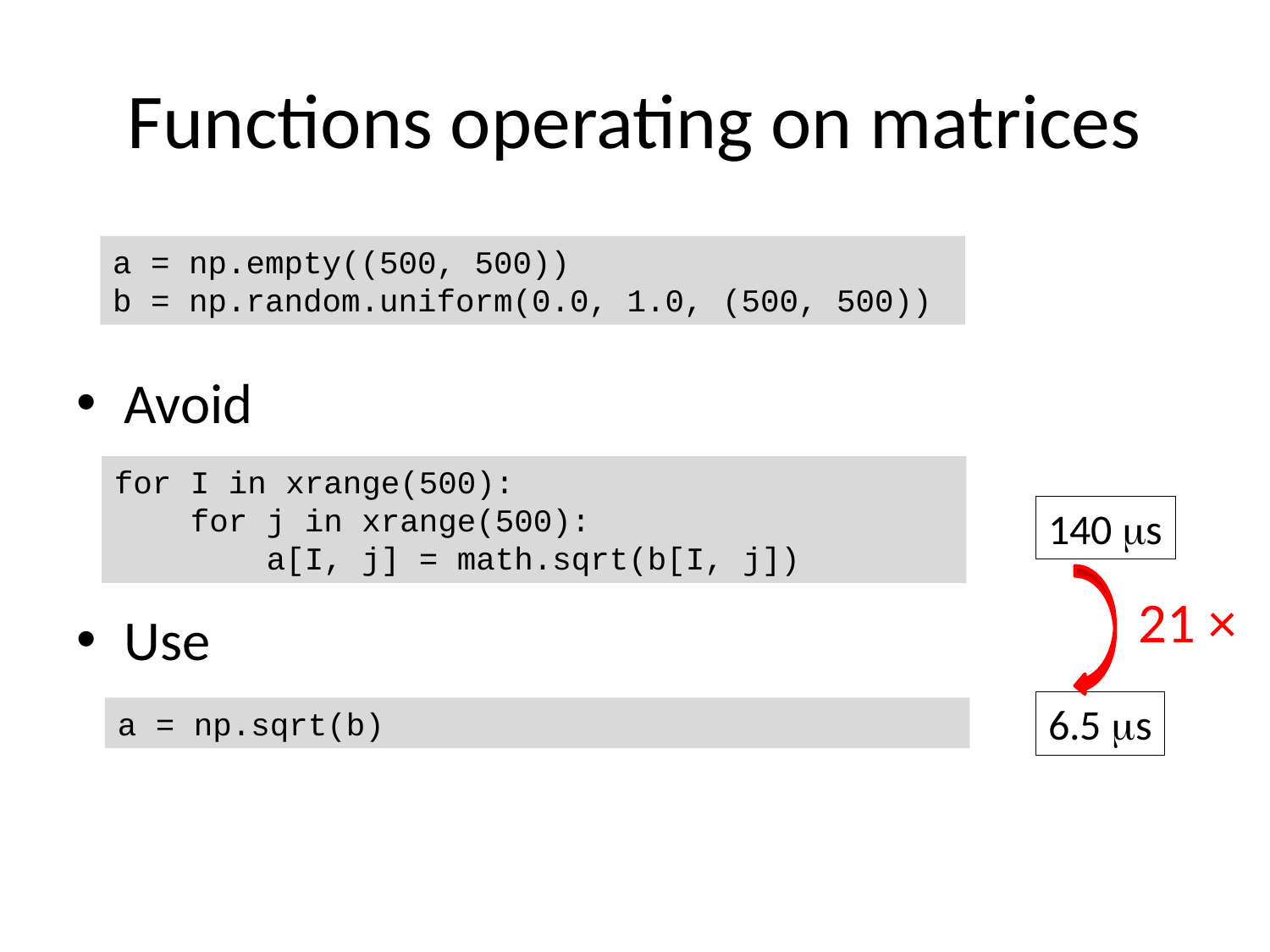

# Functions operating on matrices
a = np.empty((500, 500))
b = np.random.uniform(0.0, 1.0, (500, 500))
Avoid

Use
for I in xrange(500):
    for j in xrange(500):
        a[I, j] = math.sqrt(b[I, j])
140 μs
6.5 μs

21 ×
a = np.sqrt(b)